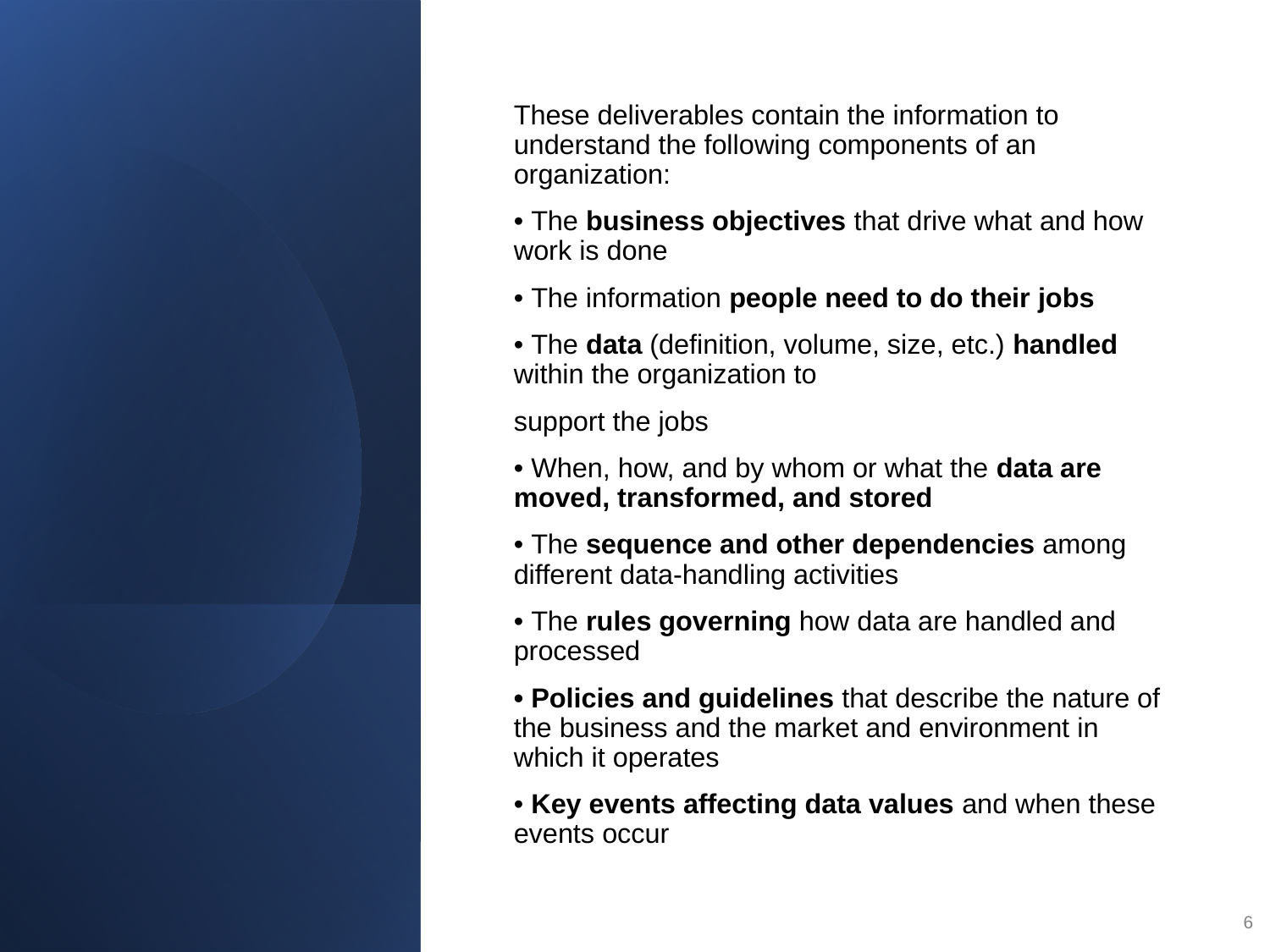

These deliverables contain the information to understand the following components of an organization:
• The business objectives that drive what and how work is done
• The information people need to do their jobs
• The data (definition, volume, size, etc.) handled within the organization to
support the jobs
• When, how, and by whom or what the data are moved, transformed, and stored
• The sequence and other dependencies among different data-handling activities
• The rules governing how data are handled and processed
• Policies and guidelines that describe the nature of the business and the market and environment in which it operates
• Key events affecting data values and when these events occur

6